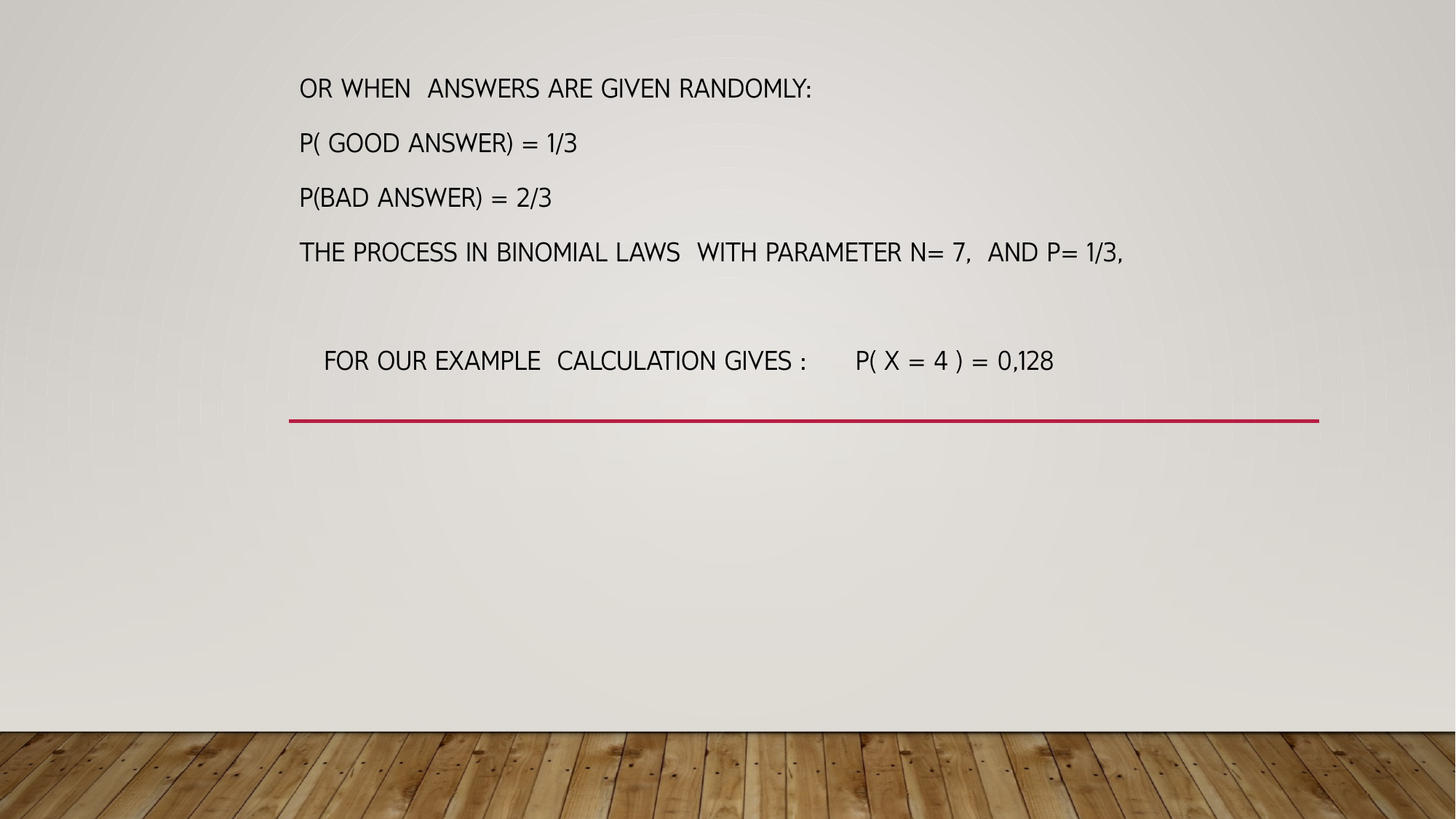

Or when  answers are given randomly:
P( Good answer) = 1/3
P(Bad answer) = 2/3
The process in binomial LAWS  with parameter n= 7,  AND p= 1/3,

   for our example  Calculation gives :      P( x = 4 ) = 0,128